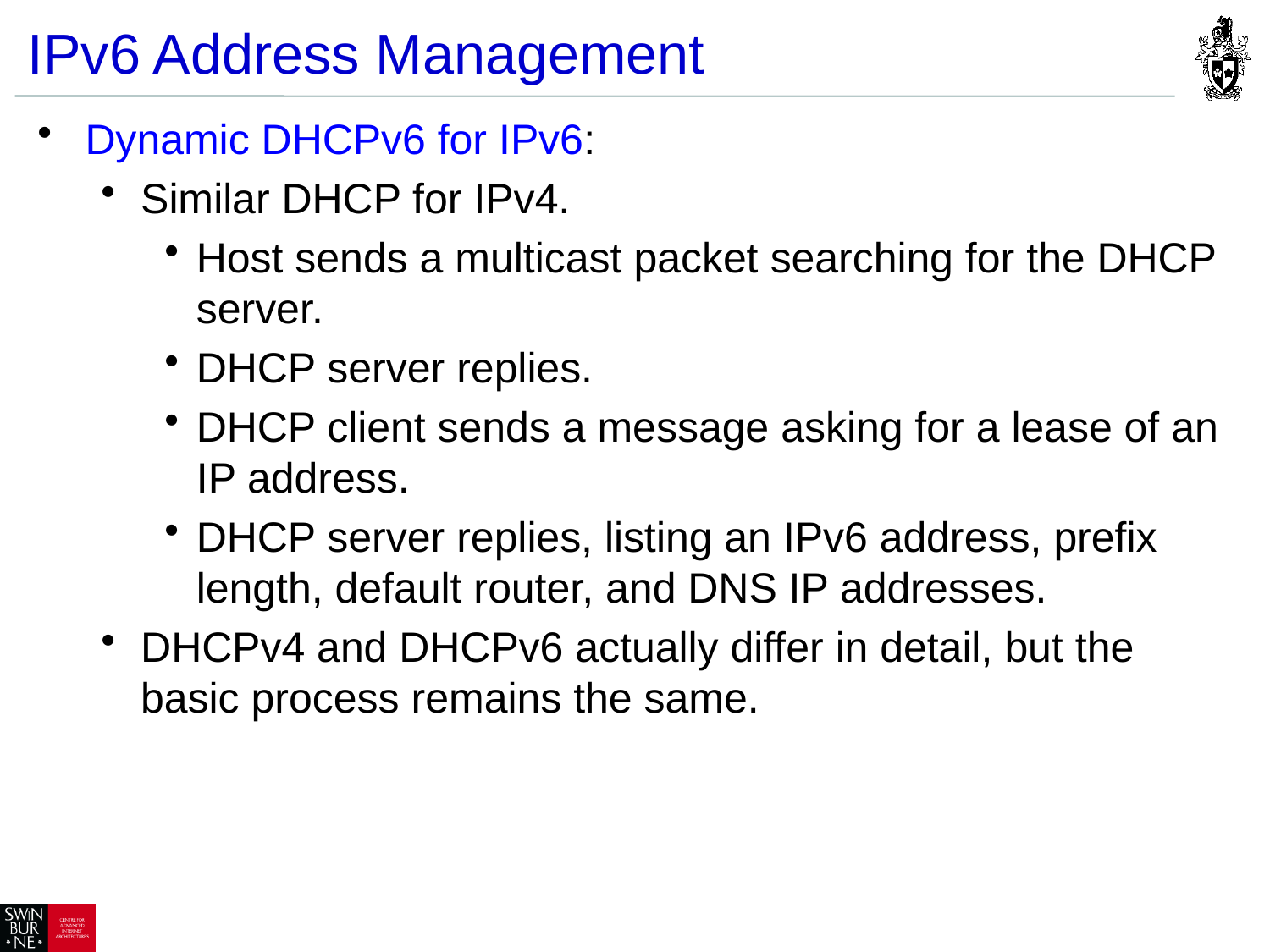

IPv6 Address Management
Dynamic DHCPv6 for IPv6:
Similar DHCP for IPv4.
Host sends a multicast packet searching for the DHCP server.
DHCP server replies.
DHCP client sends a message asking for a lease of an IP address.
DHCP server replies, listing an IPv6 address, prefix length, default router, and DNS IP addresses.
DHCPv4 and DHCPv6 actually differ in detail, but the basic process remains the same.